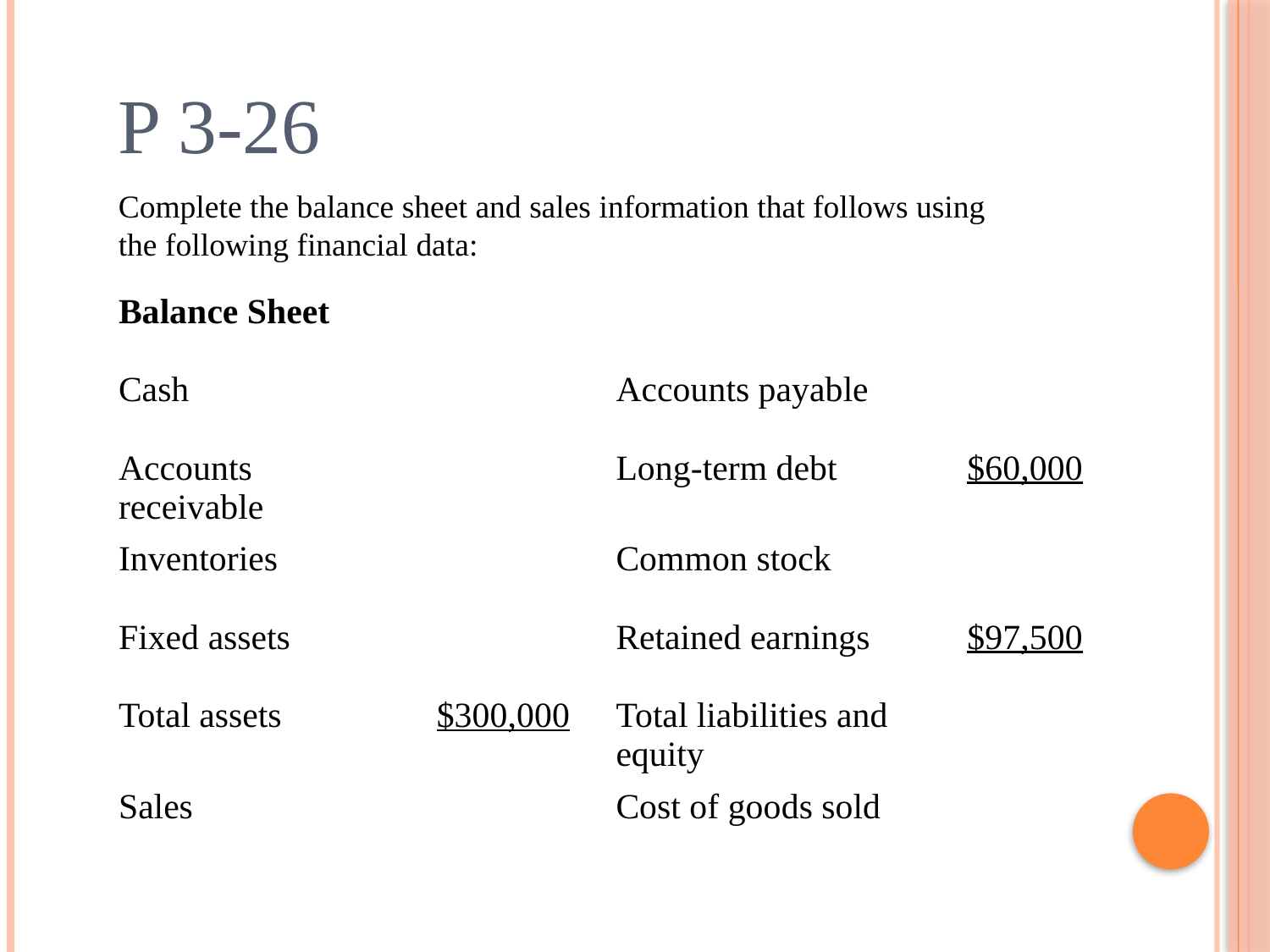

P 3-26
Complete the balance sheet and sales information that follows using the following financial data:
| Balance Sheet |  |  |  |
| --- | --- | --- | --- |
| Cash |  | Accounts payable |  |
| Accounts receivable |  | Long-term debt | $60,000 |
| Inventories |  | Common stock |  |
| Fixed assets |  | Retained earnings | $97,500 |
| Total assets | $300,000 | Total liabilities and equity |  |
| Sales |  | Cost of goods sold |  |